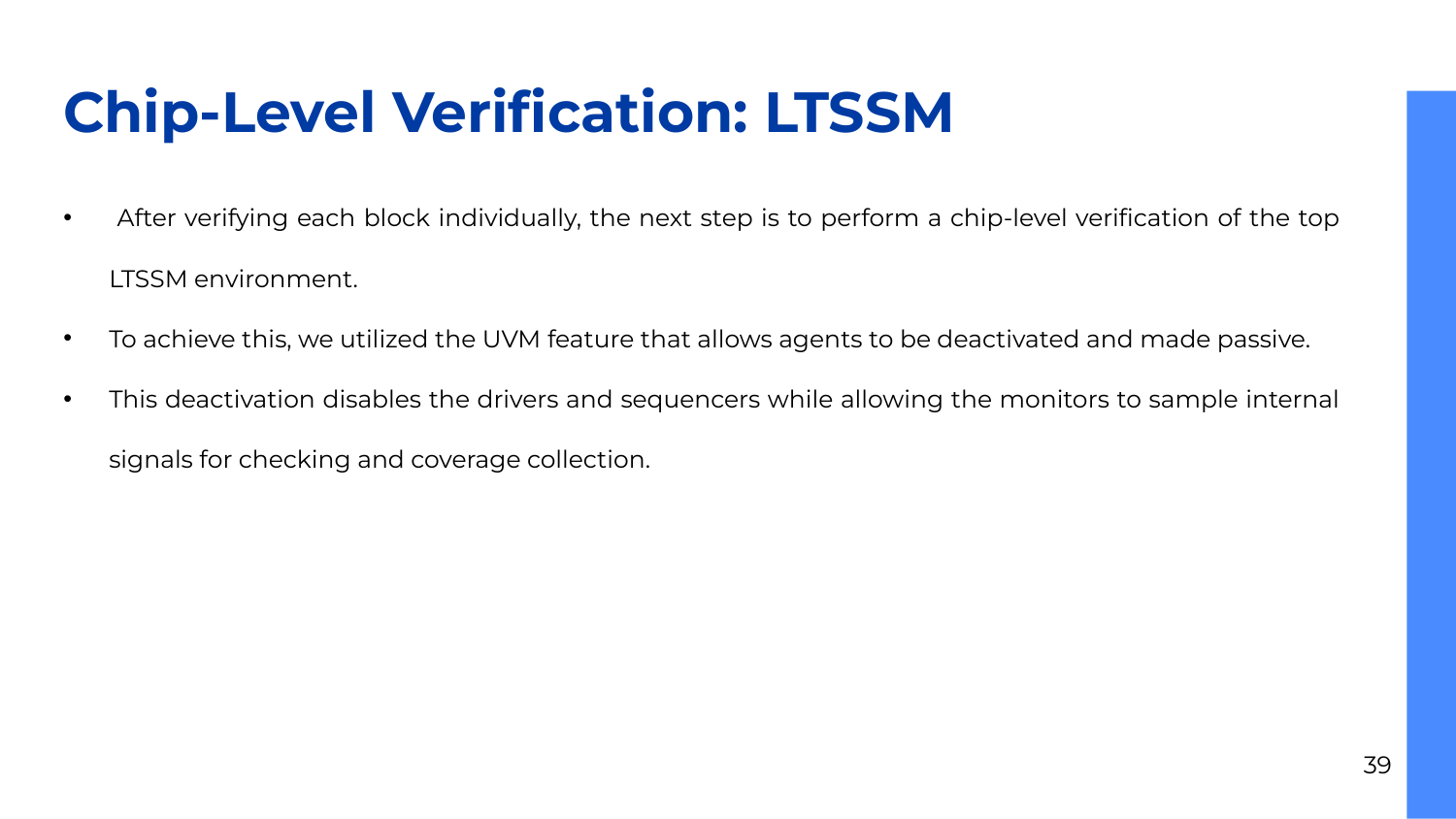

# Chip-Level Verification: LTSSM
 After verifying each block individually, the next step is to perform a chip-level verification of the top LTSSM environment.
To achieve this, we utilized the UVM feature that allows agents to be deactivated and made passive.
This deactivation disables the drivers and sequencers while allowing the monitors to sample internal signals for checking and coverage collection.
39